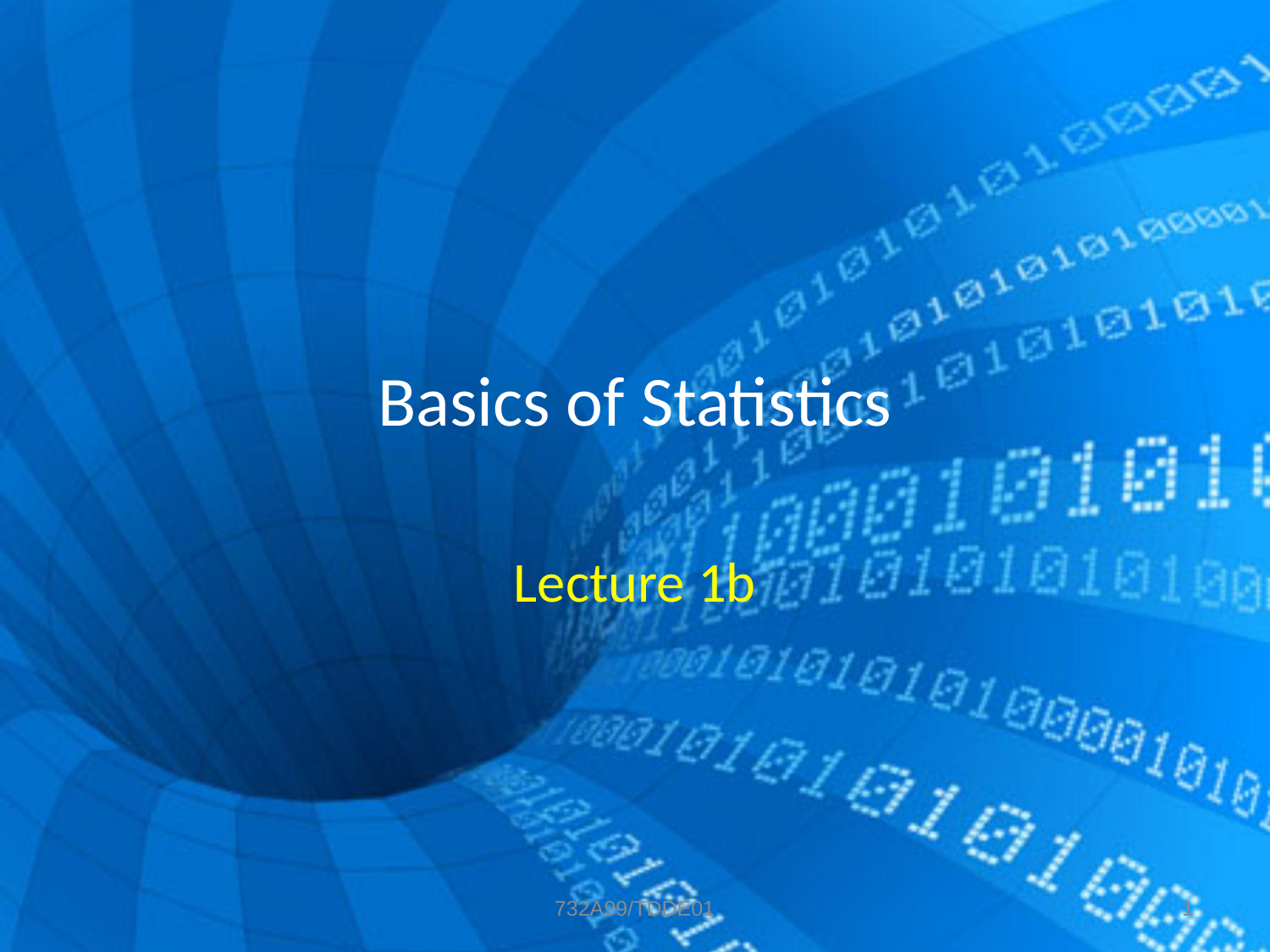

# Basics of Statistics
Lecture 1b
732A99/TDDE01
1